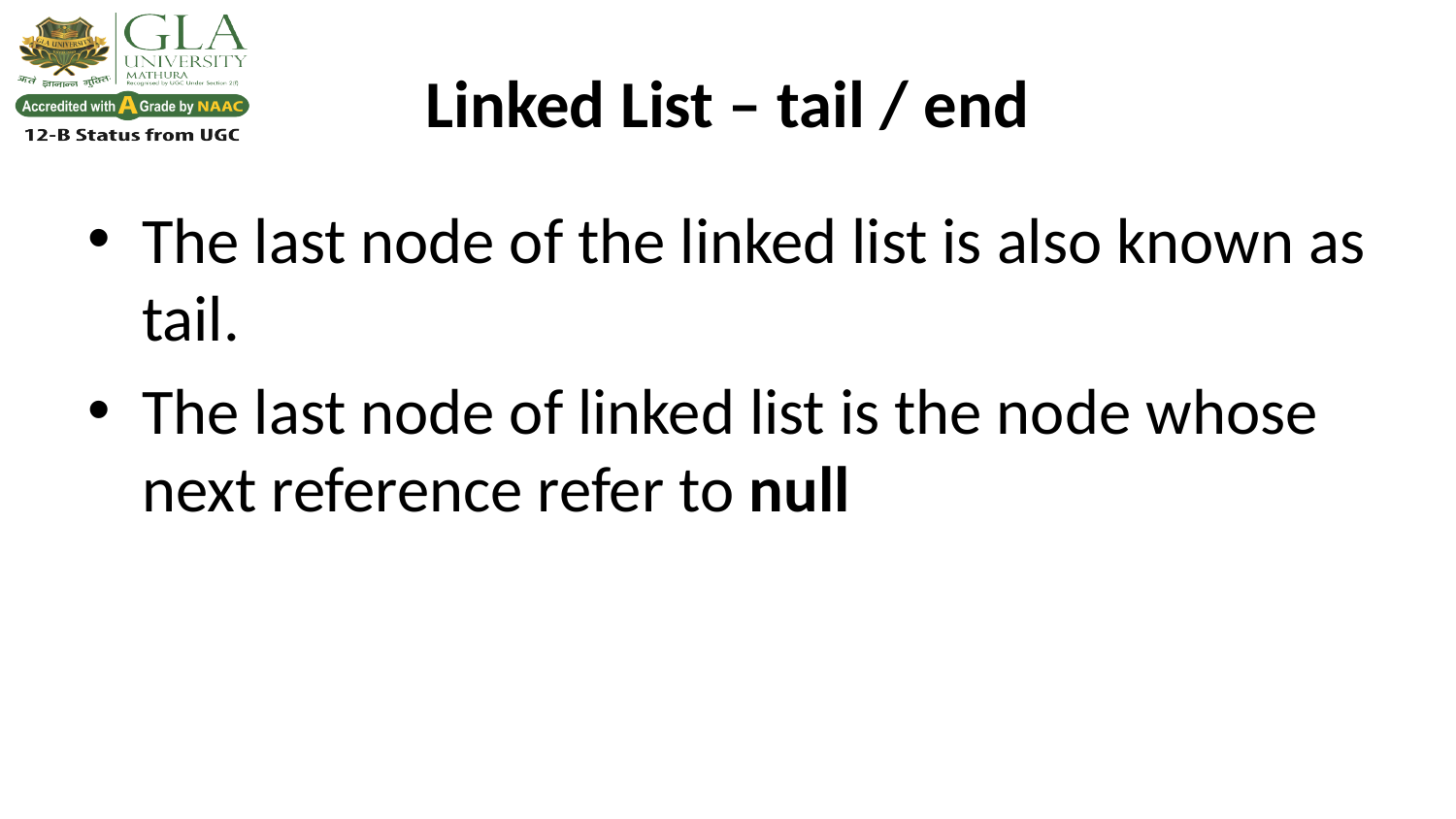

Linked List – tail / end
The last node of the linked list is also known as tail.
The last node of linked list is the node whose next reference refer to null